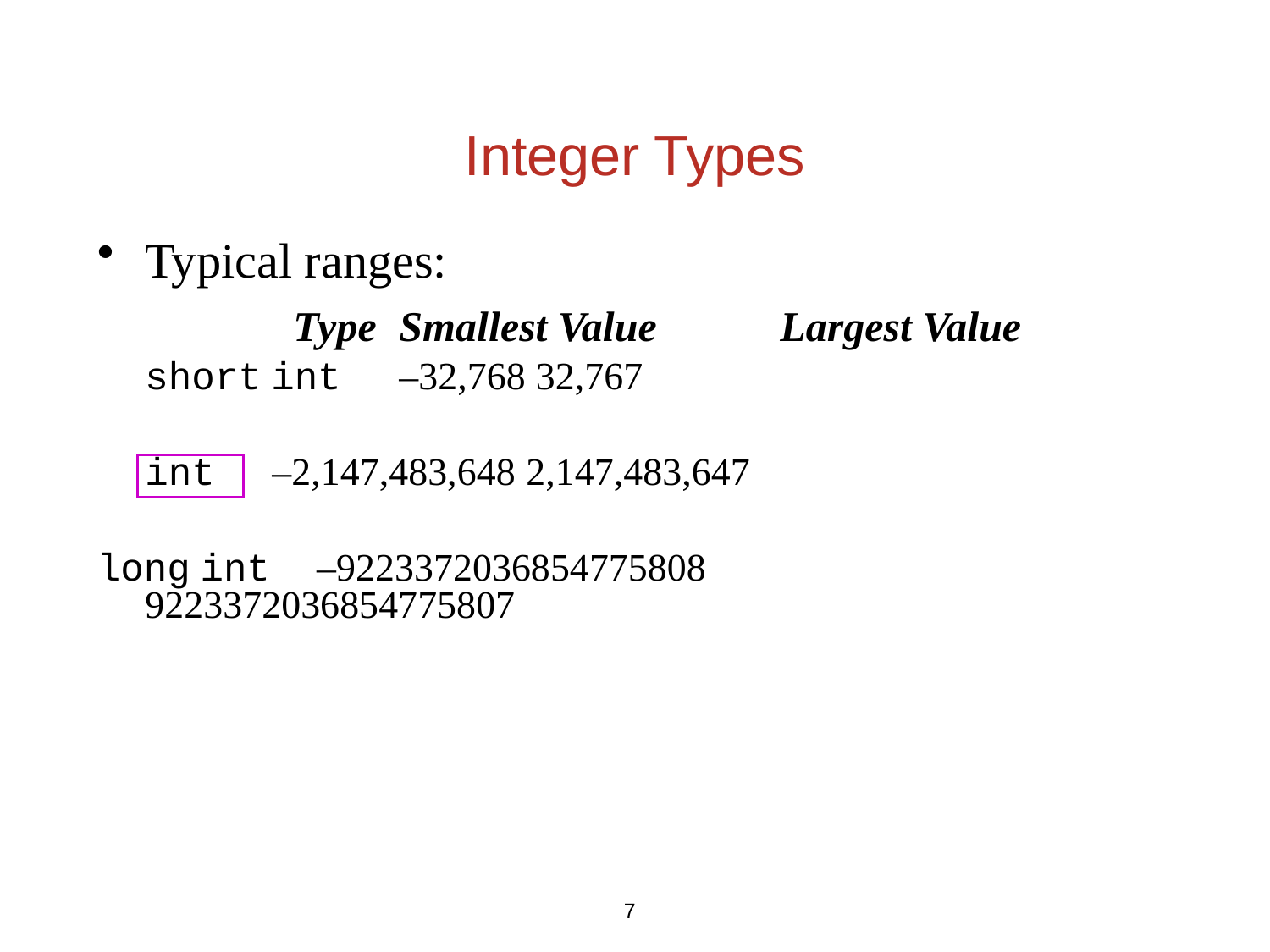

Integer Types
Typical ranges:
 	              Type	Smallest Value	Largest Value
	short int	–32,768	 32,767

	int	–2,147,483,648	2,147,483,647

long int  –9223372036854775808	      9223372036854775807

7